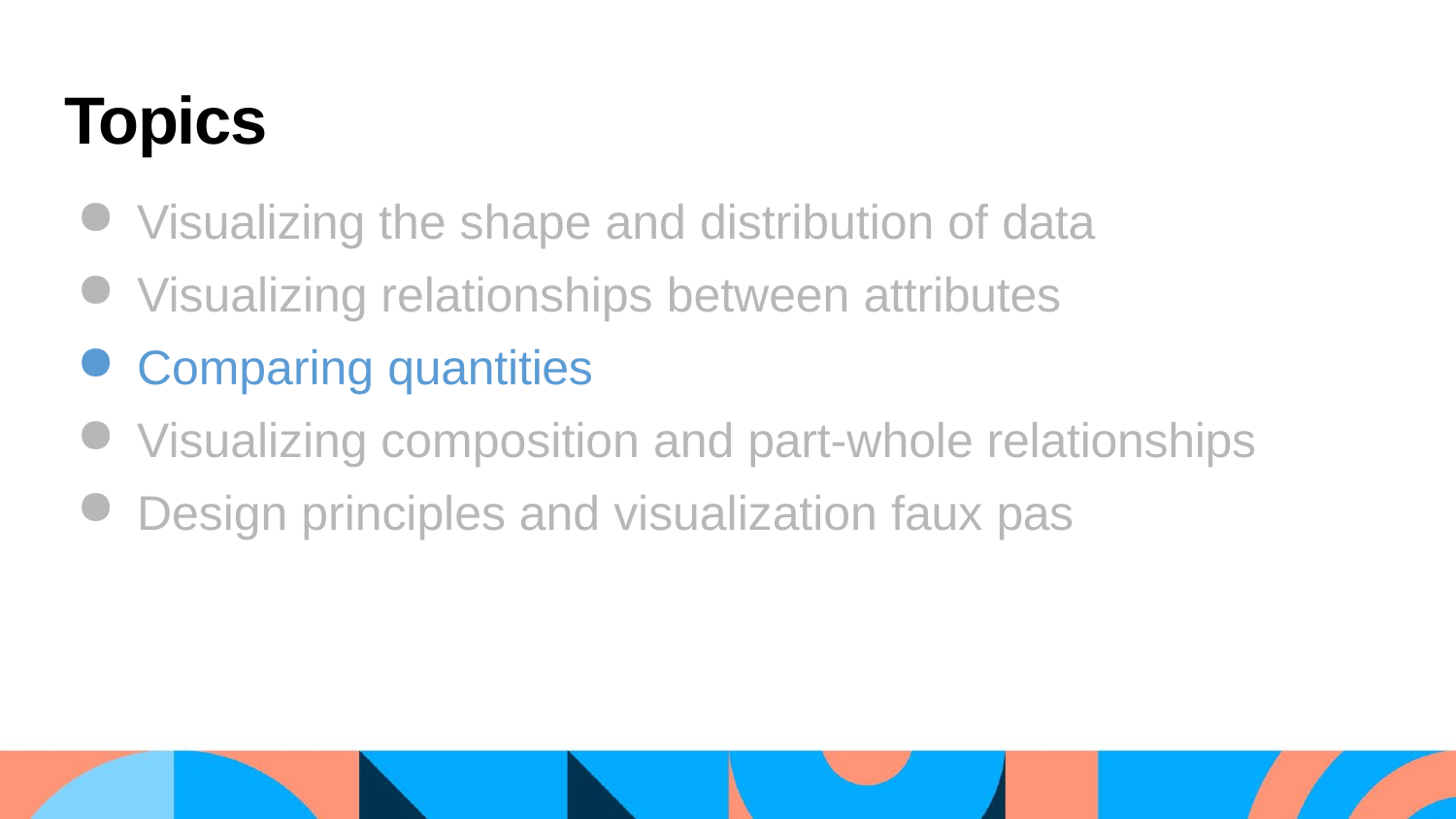

# Topics
Visualizing the shape and distribution of data
Visualizing relationships between attributes
Comparing quantities
Visualizing composition and part-whole relationships
Design principles and visualization faux pas